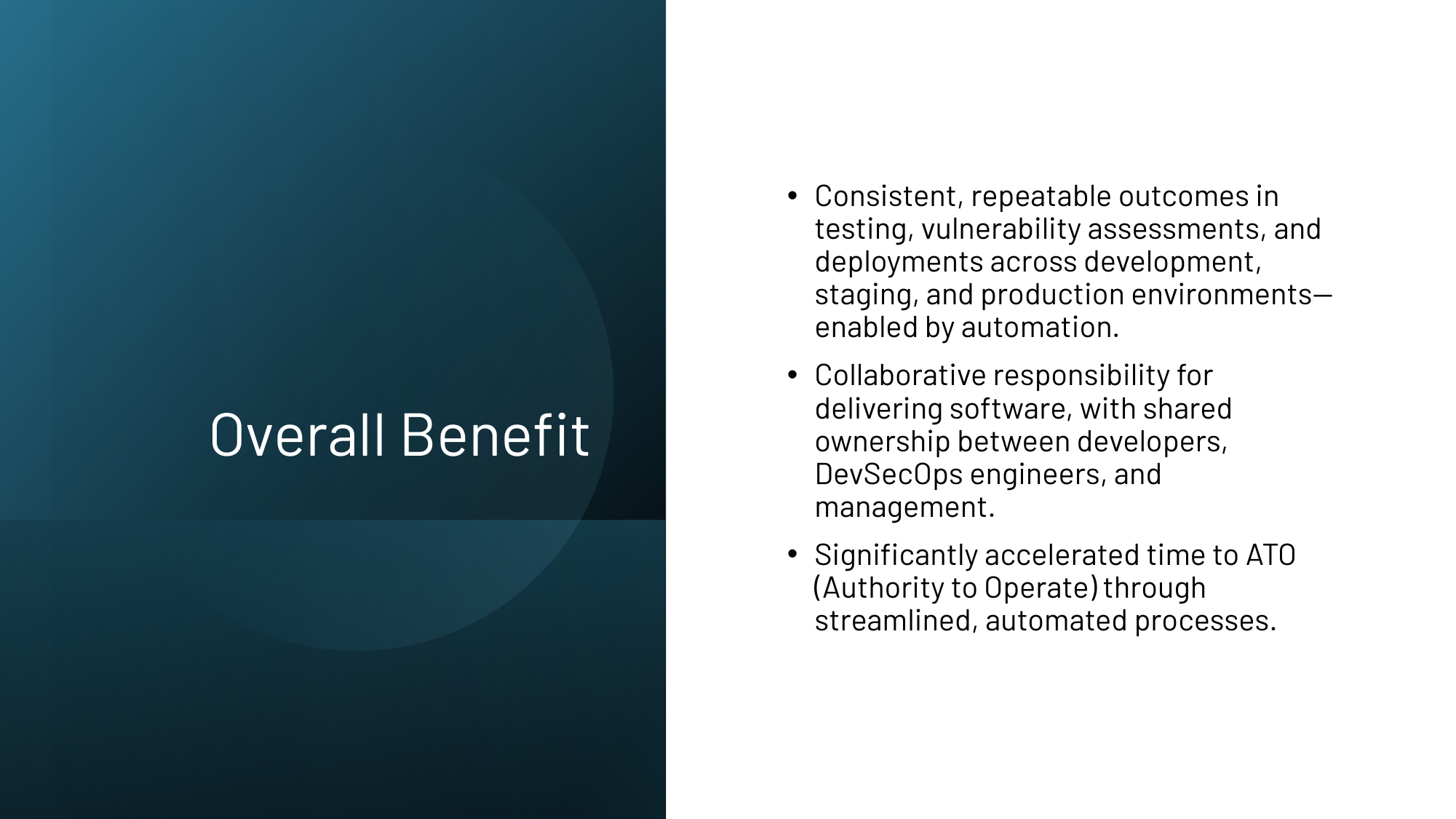

# Overall Benefit

Consistent, repeatable outcomes in testing, vulnerability assessments, and deployments across development, staging, and production environments—enabled by automation.
Collaborative responsibility for delivering software, with shared ownership between developers, DevSecOps engineers, and management.
Significantly accelerated time to ATO (Authority to Operate) through streamlined, automated processes.